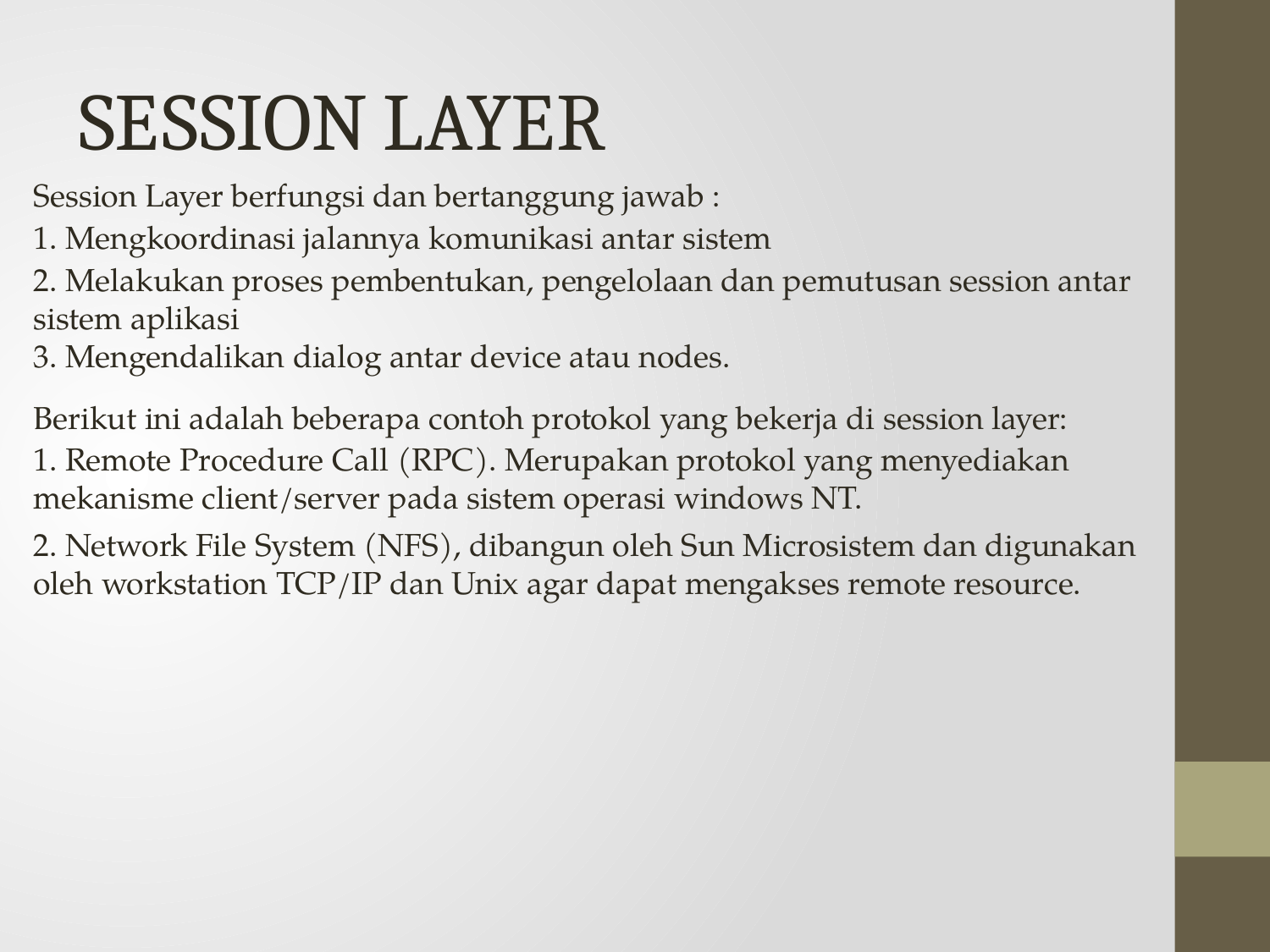

# SESSION LAYER
Session Layer berfungsi dan bertanggung jawab :
1. Mengkoordinasi jalannya komunikasi antar sistem
2. Melakukan proses pembentukan, pengelolaan dan pemutusan session antar sistem aplikasi
3. Mengendalikan dialog antar device atau nodes.

Berikut ini adalah beberapa contoh protokol yang bekerja di session layer:
1. Remote Procedure Call (RPC). Merupakan protokol yang menyediakan mekanisme client/server pada sistem operasi windows NT.
2. Network File System (NFS), dibangun oleh Sun Microsistem dan digunakan oleh workstation TCP/IP dan Unix agar dapat mengakses remote resource.